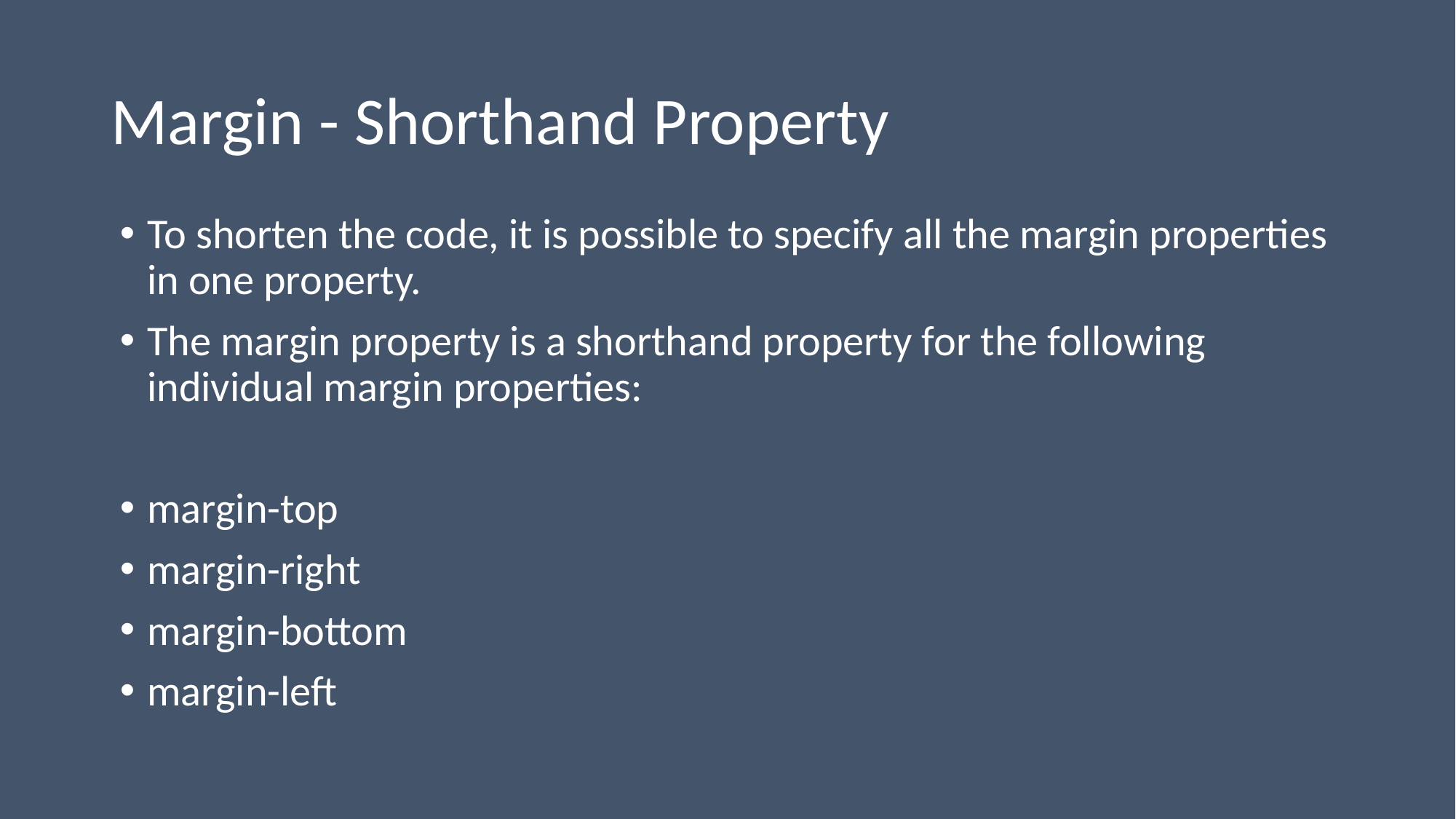

# Margin - Shorthand Property
To shorten the code, it is possible to specify all the margin properties in one property.
The margin property is a shorthand property for the following individual margin properties:

margin-top
margin-right
margin-bottom
margin-left